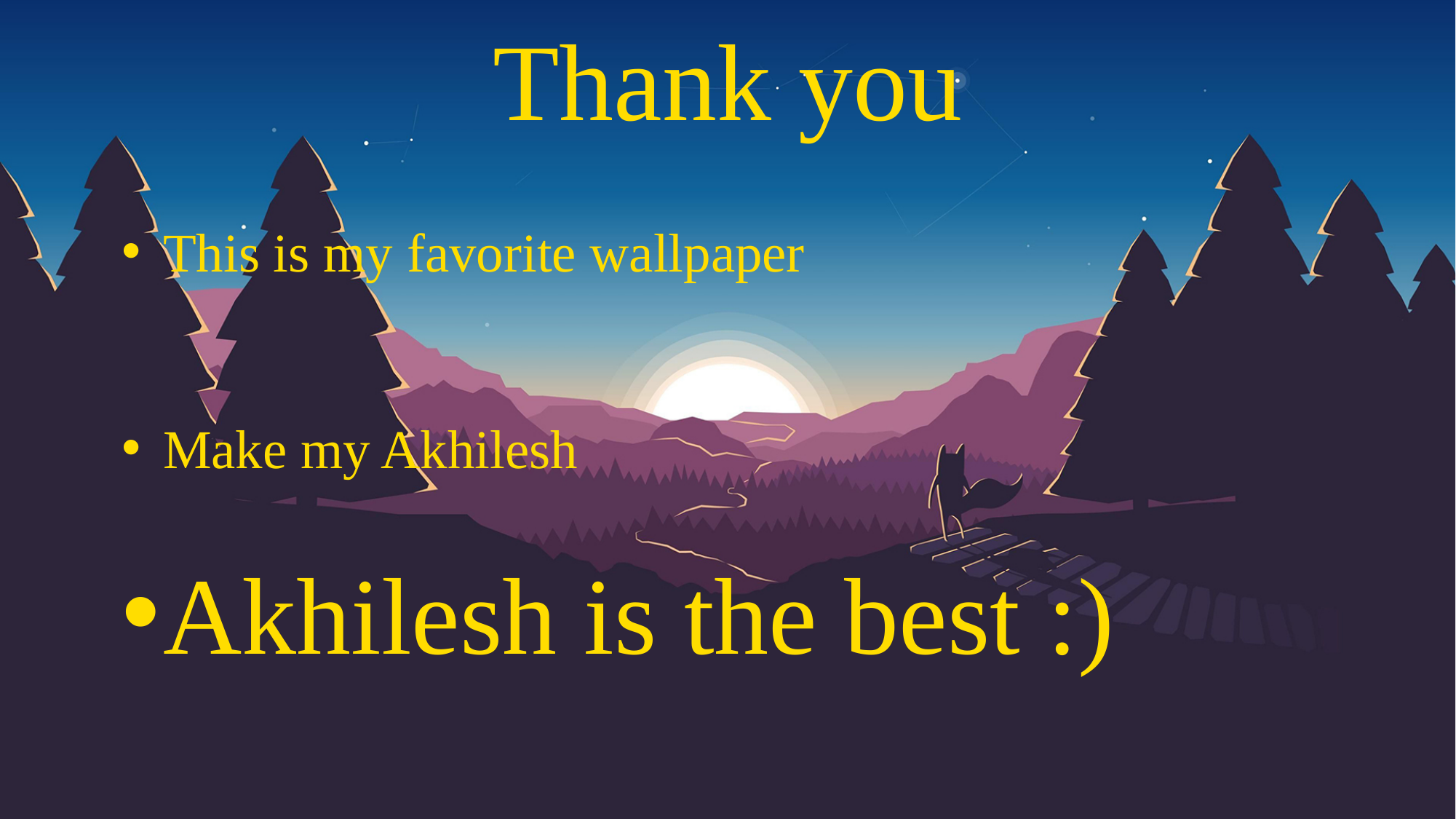

# Thank you
This is my favorite wallpaper

Make my Akhilesh

Akhilesh is the best :)